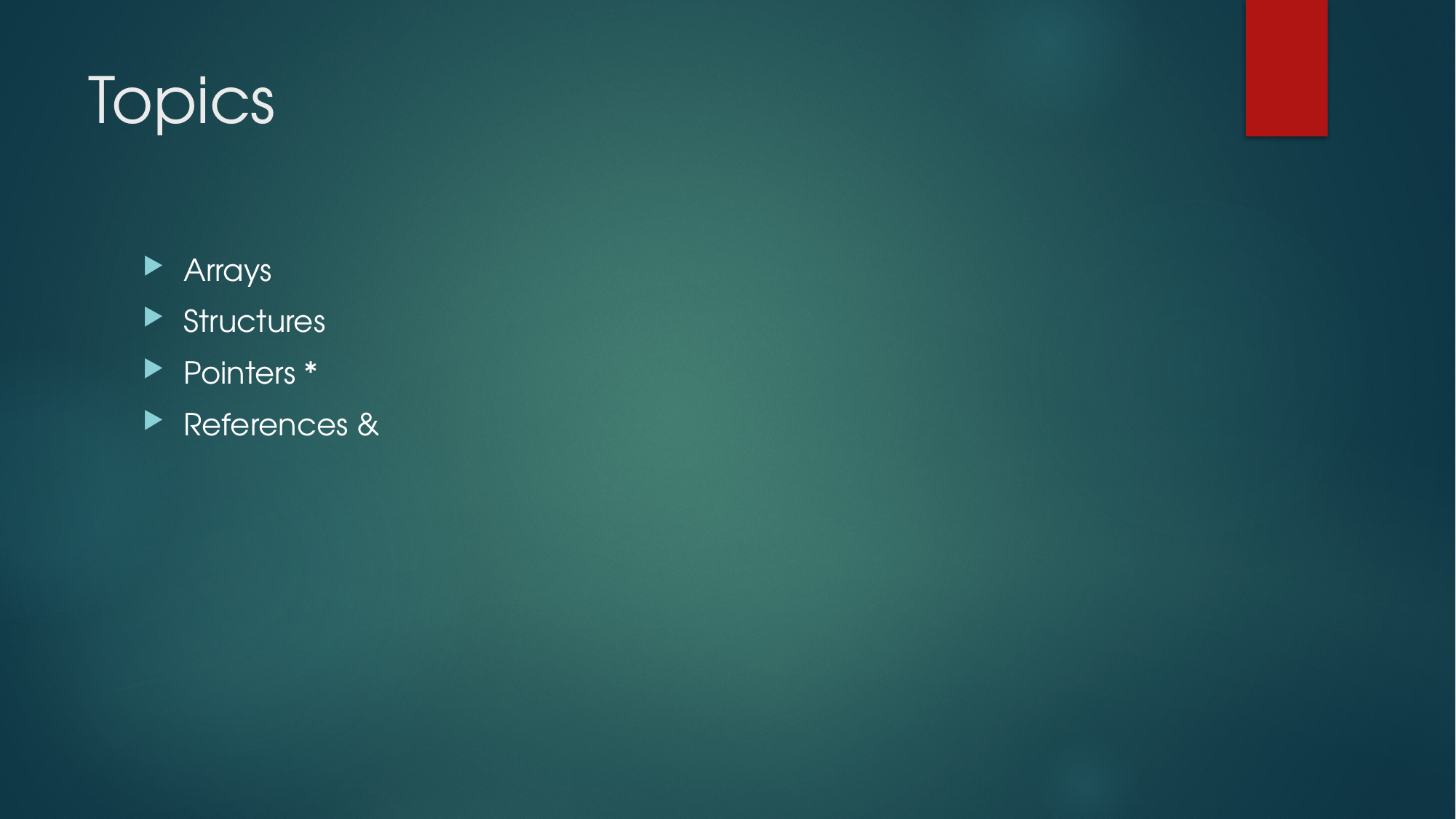

# Topics
Arrays
Structures
Pointers *
References &